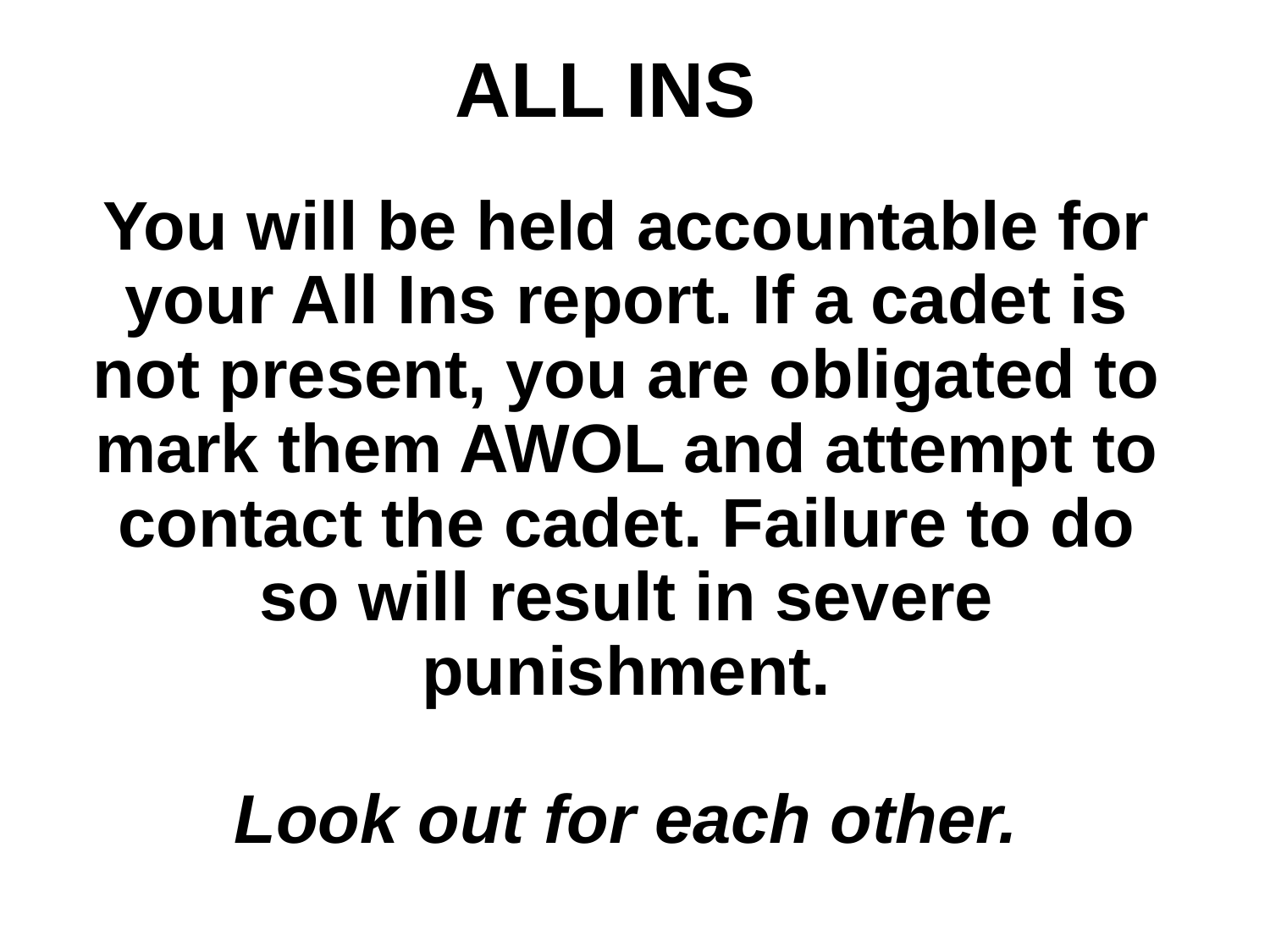

# ALL INS
You will be held accountable for your All Ins report. If a cadet is not present, you are obligated to mark them AWOL and attempt to contact the cadet. Failure to do so will result in severe punishment.
Look out for each other.